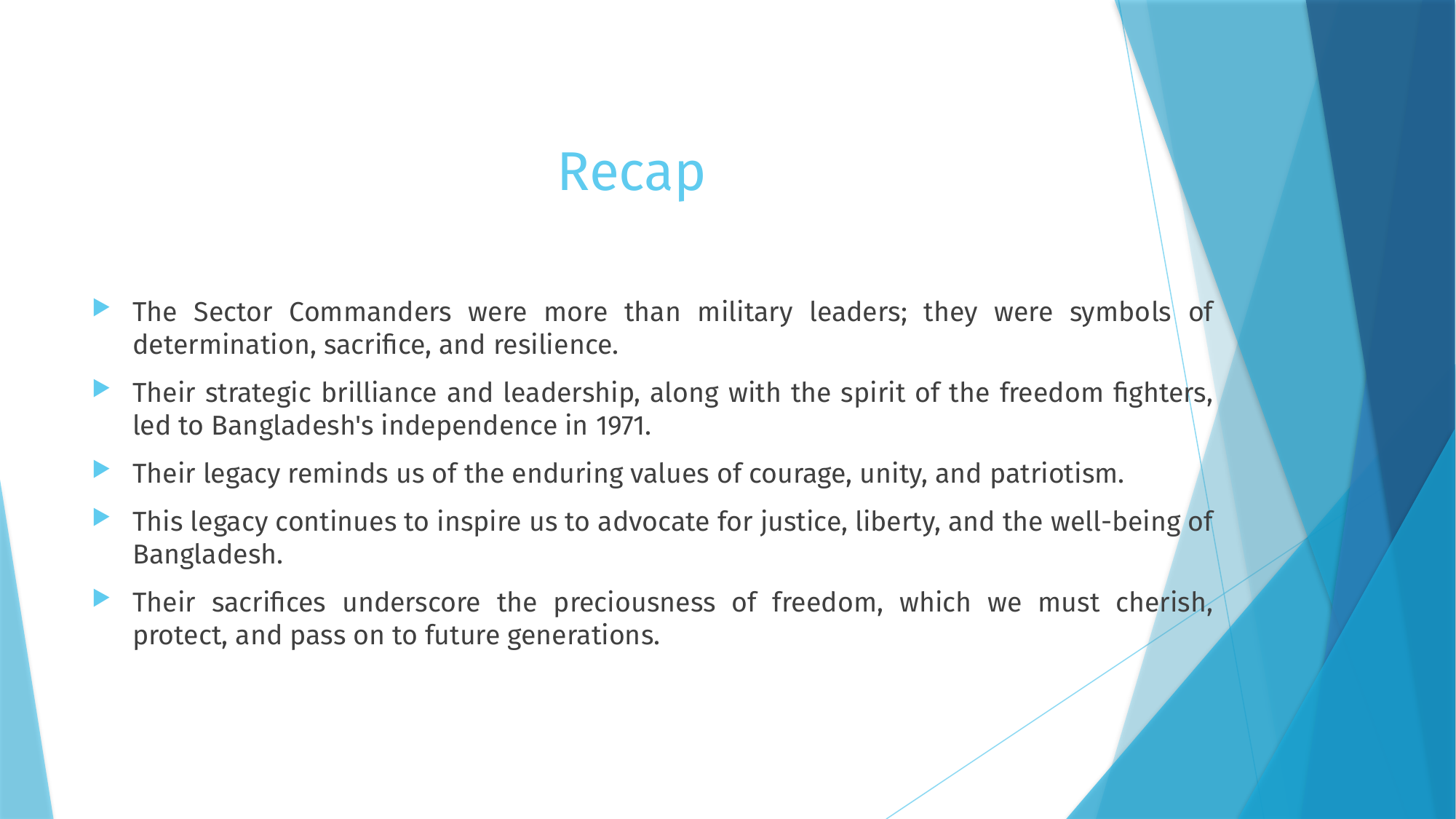

# Recap
The Sector Commanders were more than military leaders; they were symbols of determination, sacrifice, and resilience.
Their strategic brilliance and leadership, along with the spirit of the freedom fighters, led to Bangladesh's independence in 1971.
Their legacy reminds us of the enduring values of courage, unity, and patriotism.
This legacy continues to inspire us to advocate for justice, liberty, and the well-being of Bangladesh.
Their sacrifices underscore the preciousness of freedom, which we must cherish, protect, and pass on to future generations.